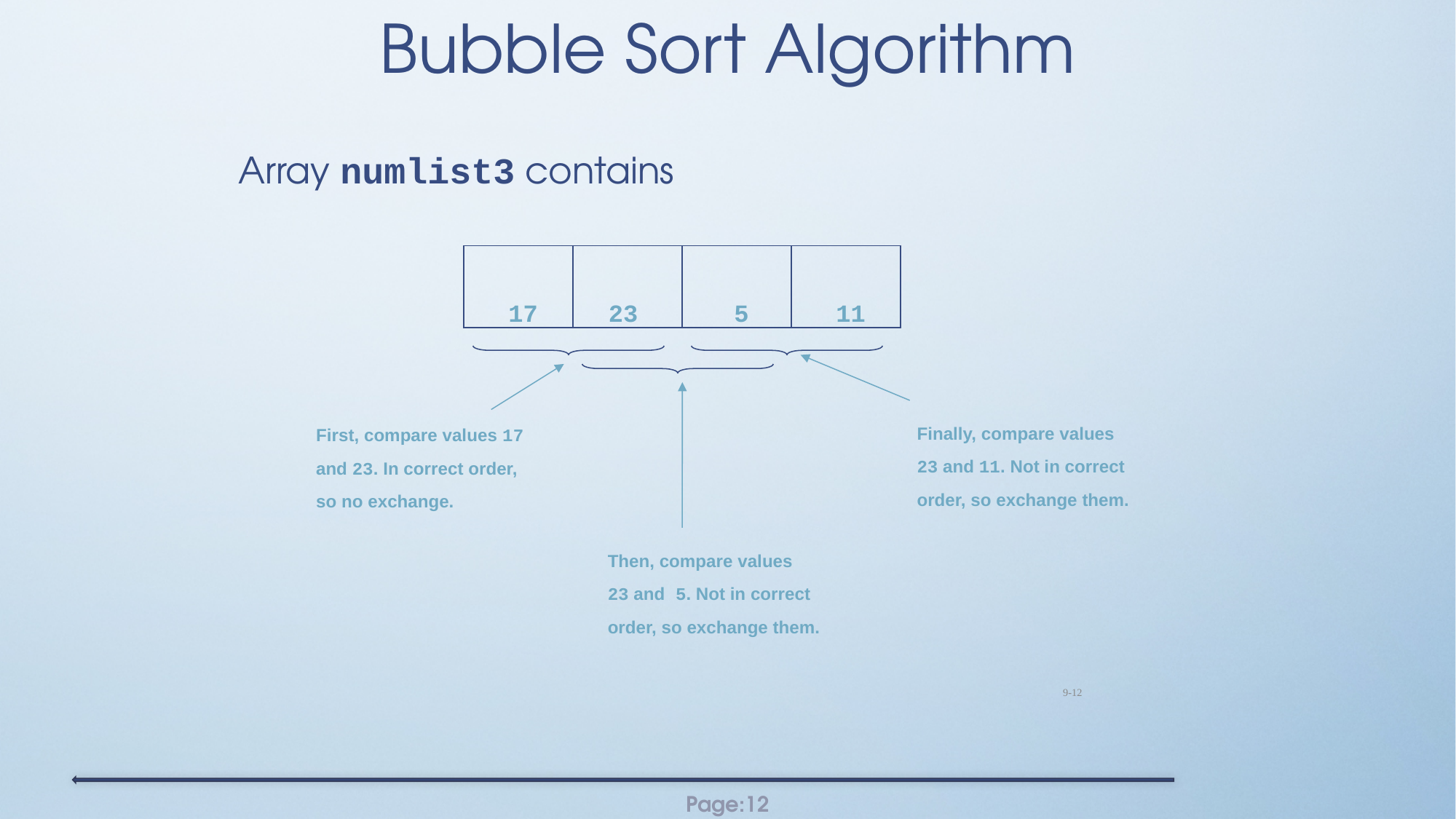

# Bubble Sort Algorithm
Array numlist3 contains

17

23

5

11

Finally, compare values
23 and 11. Not in correct
order, so exchange them.

First, compare values 17
and 23. In correct order,
so no exchange.

Then, compare values
23 and 5. Not in correct
order, so exchange them.
9-12